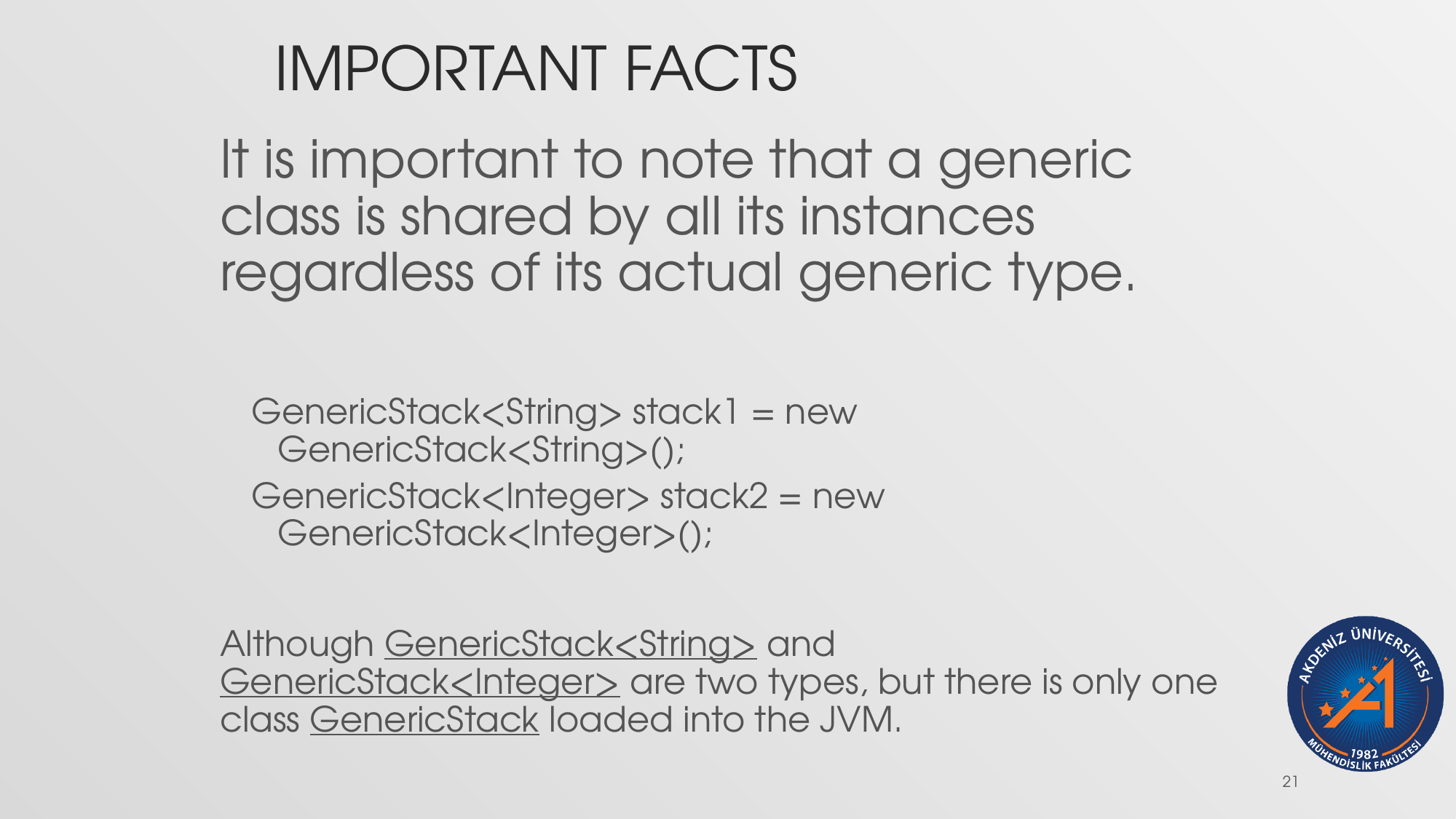

# Important Facts
It is important to note that a generic class is shared by all its instances regardless of its actual generic type.

GenericStack<String> stack1 = new GenericStack<String>();
GenericStack<Integer> stack2 = new GenericStack<Integer>();

Although GenericStack<String> and GenericStack<Integer> are two types, but there is only one class GenericStack loaded into the JVM.
21